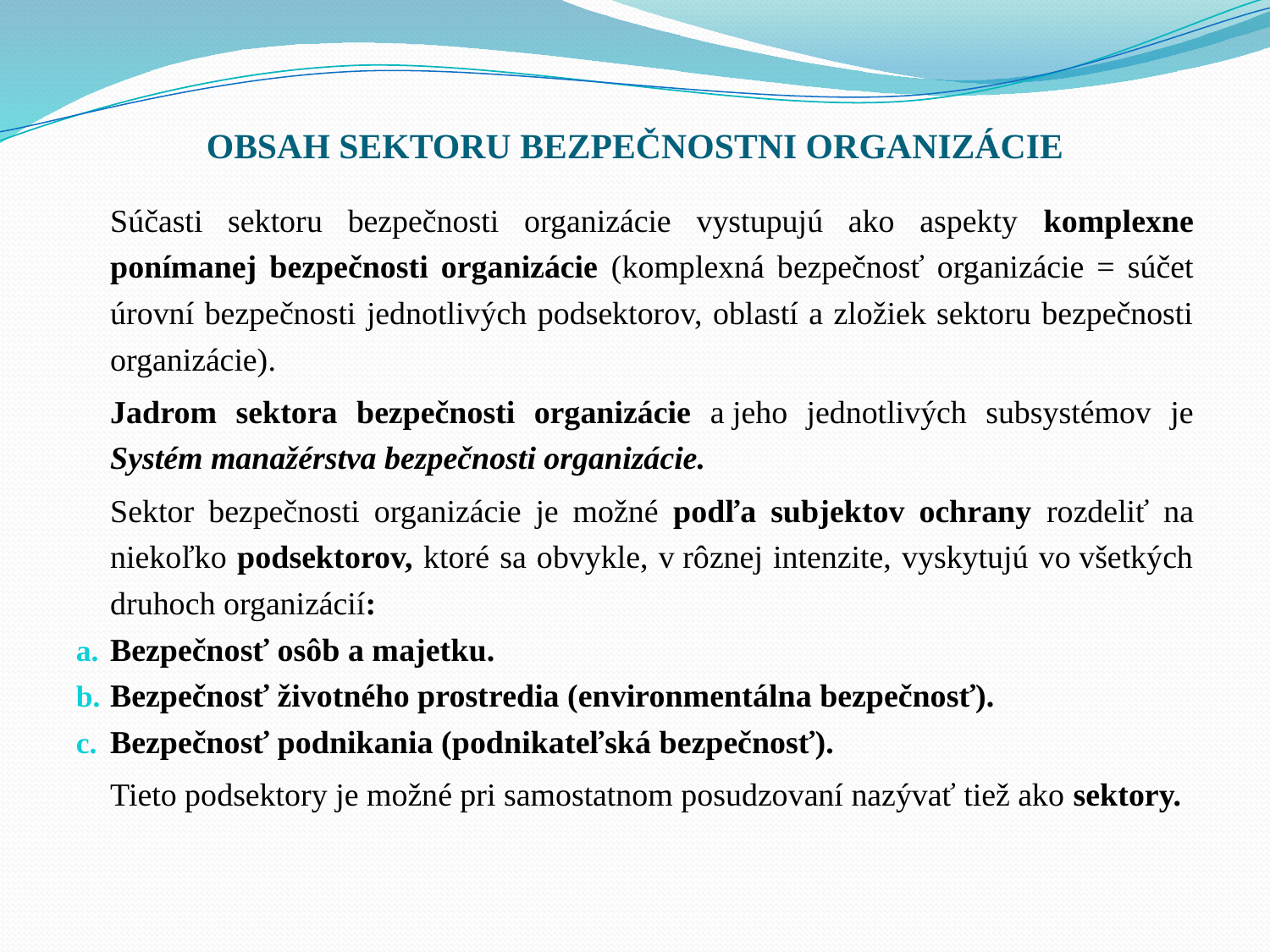

# OBSAH SEKTORU BEZPEČNOSTNI ORGANIZÁCIE
	Súčasti sektoru bezpečnosti organizácie vystupujú ako aspekty komplexne ponímanej bezpečnosti organizácie (komplexná bezpečnosť organizácie = súčet úrovní bezpečnosti jednotlivých podsektorov, oblastí a zložiek sektoru bezpečnosti organizácie).
	Jadrom sektora bezpečnosti organizácie a jeho jednotlivých subsystémov je Systém manažérstva bezpečnosti organizácie.
	Sektor bezpečnosti organizácie je možné podľa subjektov ochrany rozdeliť na niekoľko podsektorov, ktoré sa obvykle, v rôznej intenzite, vyskytujú vo všetkých druhoch organizácií:
Bezpečnosť osôb a majetku.
Bezpečnosť životného prostredia (environmentálna bezpečnosť).
Bezpečnosť podnikania (podnikateľská bezpečnosť).
	Tieto podsektory je možné pri samostatnom posudzovaní nazývať tiež ako sektory.